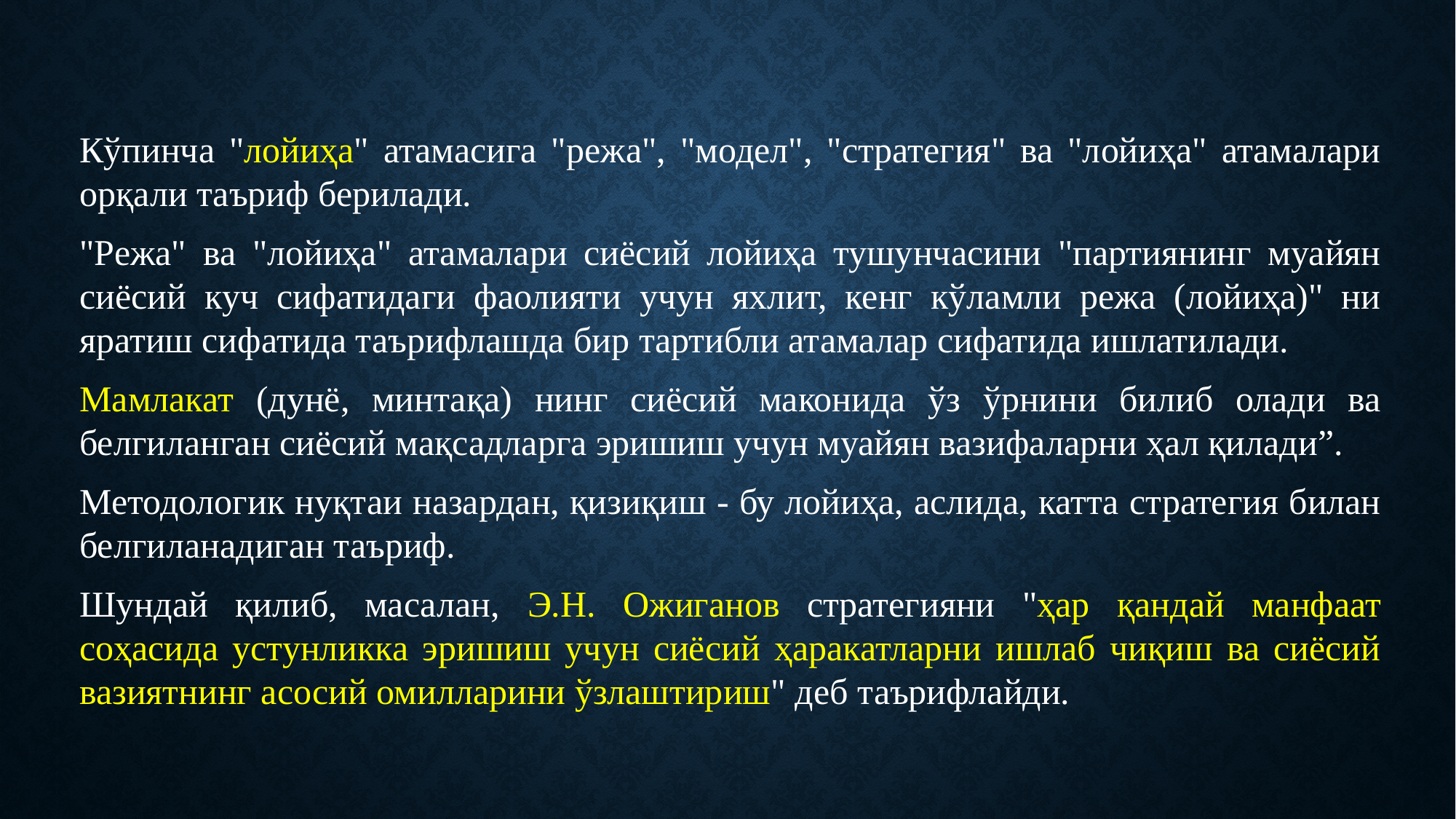

#
Кўпинча "лойиҳа" атамасига "режа", "модел", "стратегия" ва "лойиҳа" атамалари орқали таъриф берилади.
"Режа" ва "лойиҳа" атамалари сиёсий лойиҳа тушунчасини "партиянинг муайян сиёсий куч сифатидаги фаолияти учун яхлит, кенг кўламли режа (лойиҳа)" ни яратиш сифатида таърифлашда бир тартибли атамалар сифатида ишлатилади.
Мамлакат (дунё, минтақа) нинг сиёсий маконида ўз ўрнини билиб олади ва белгиланган сиёсий мақсадларга эришиш учун муайян вазифаларни ҳал қилади”.
Методологик нуқтаи назардан, қизиқиш - бу лойиҳа, аслида, катта стратегия билан белгиланадиган таъриф.
Шундай қилиб, масалан, Э.Н. Ожиганов стратегияни "ҳар қандай манфаат соҳасида устунликка эришиш учун сиёсий ҳаракатларни ишлаб чиқиш ва сиёсий вазиятнинг асосий омилларини ўзлаштириш" деб таърифлайди.